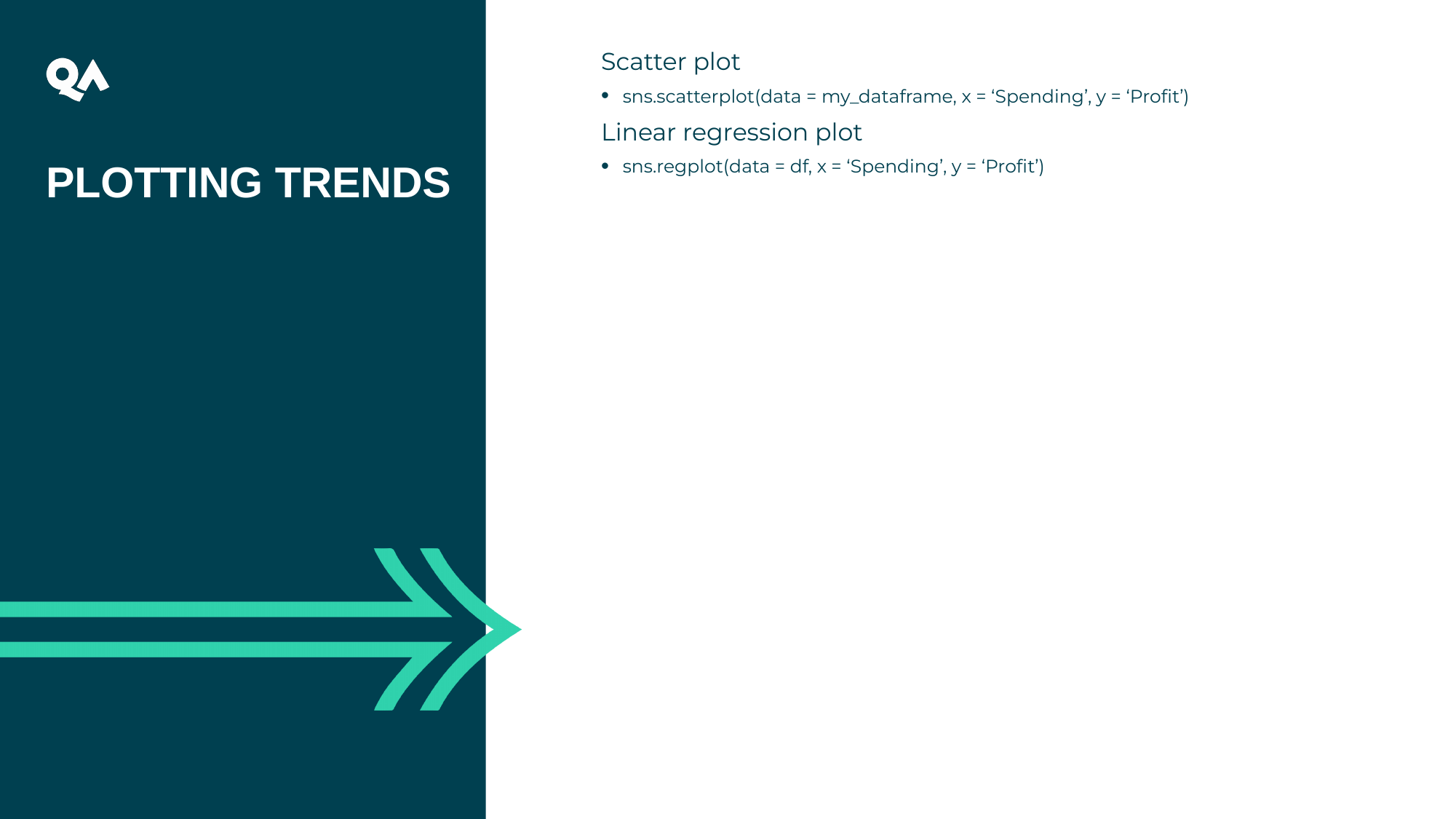

37
Scatter plot
sns.scatterplot(data = my_dataframe, x = ‘Spending’, y = ‘Profit’)
Linear regression plot
sns.regplot(data = df, x = ‘Spending’, y = ‘Profit’)
# Plotting Trends